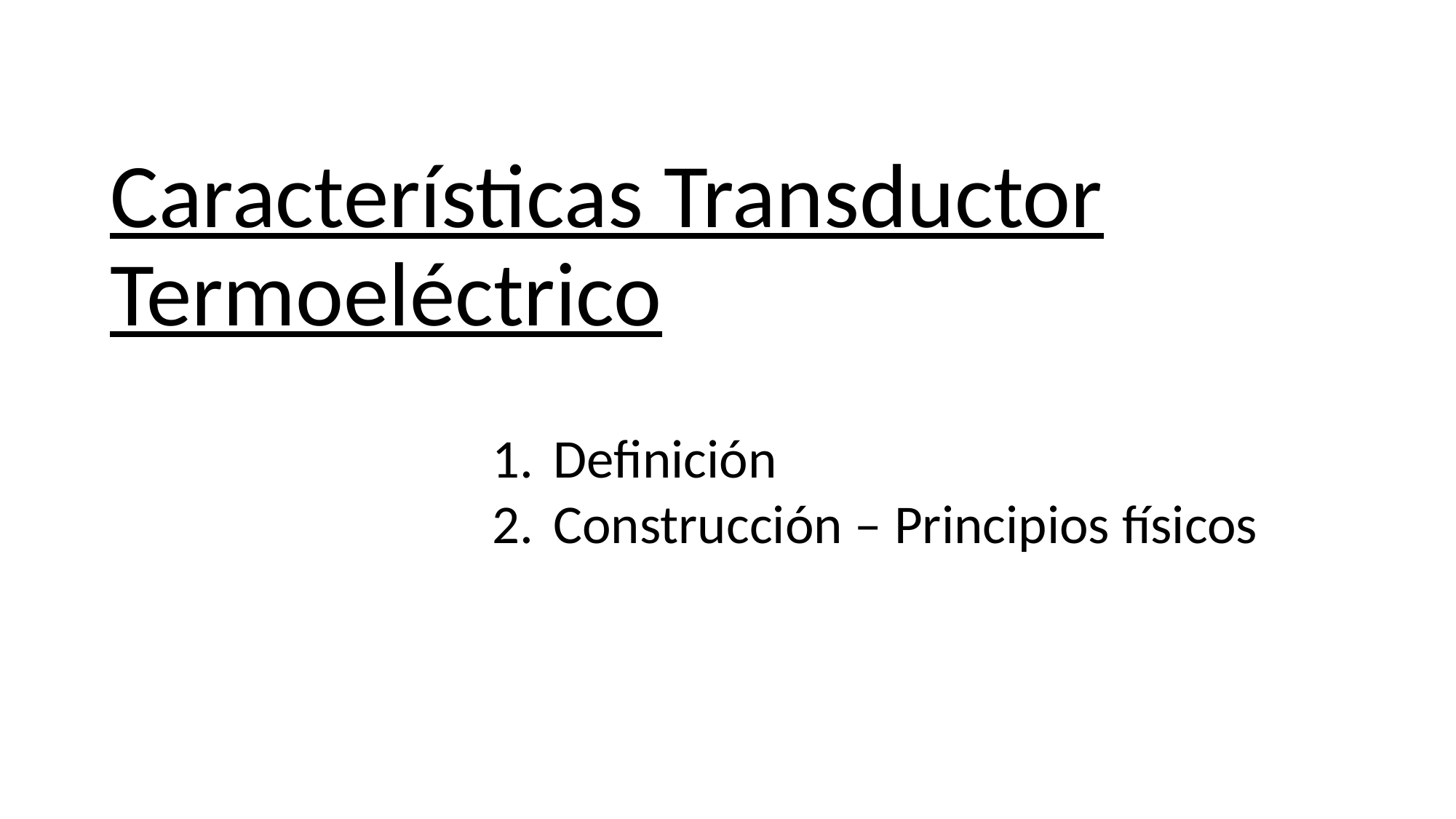

# Características Transductor Termoeléctrico
Definición
Construcción – Principios físicos